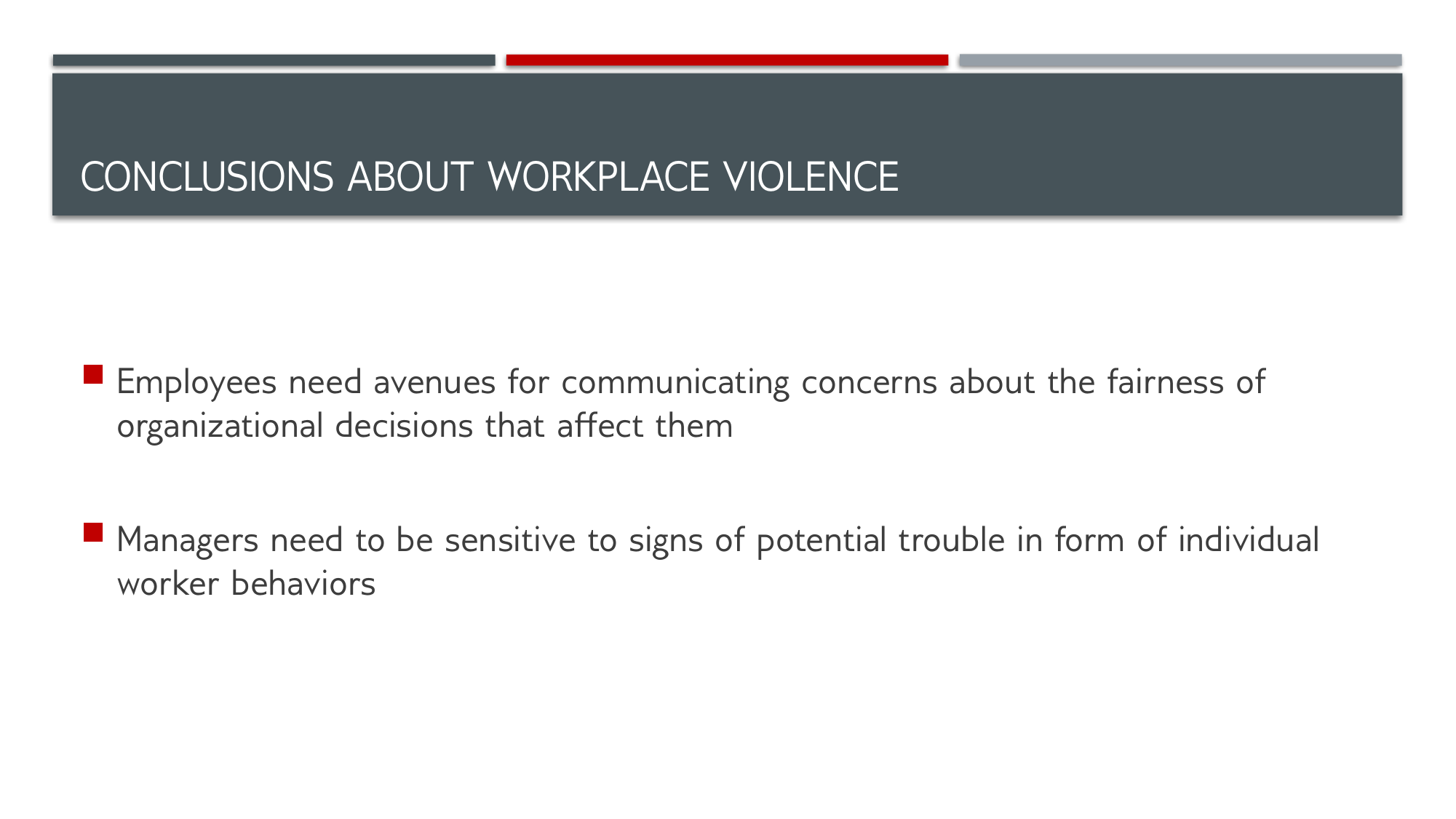

# Conclusions About Workplace Violence
Employees need avenues for communicating concerns about the fairness of organizational decisions that affect them

Managers need to be sensitive to signs of potential trouble in form of individual worker behaviors